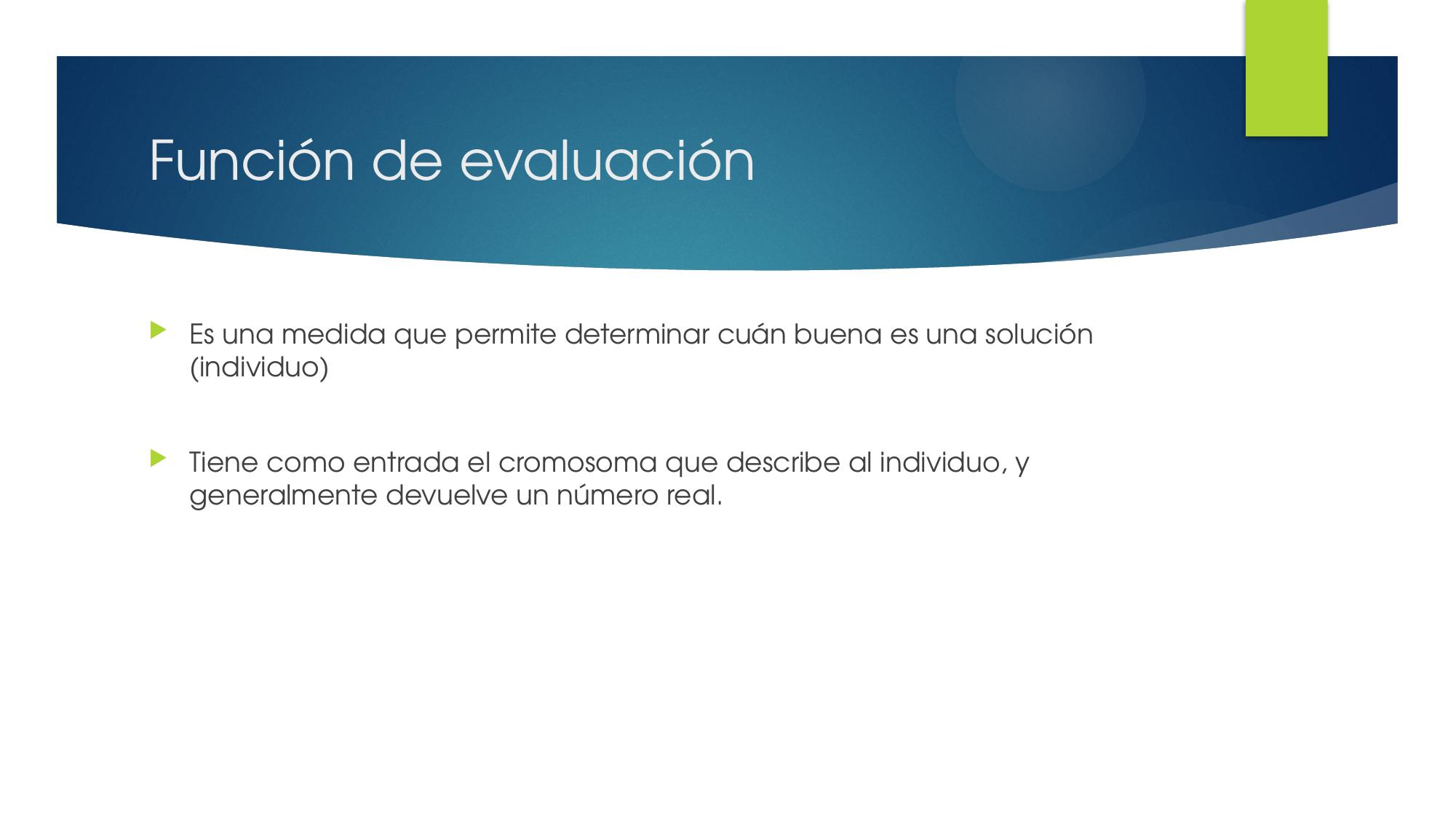

# Función de evaluación
Es una medida que permite determinar cuán buena es una solución (individuo)

Tiene como entrada el cromosoma que describe al individuo, y generalmente devuelve un número real.